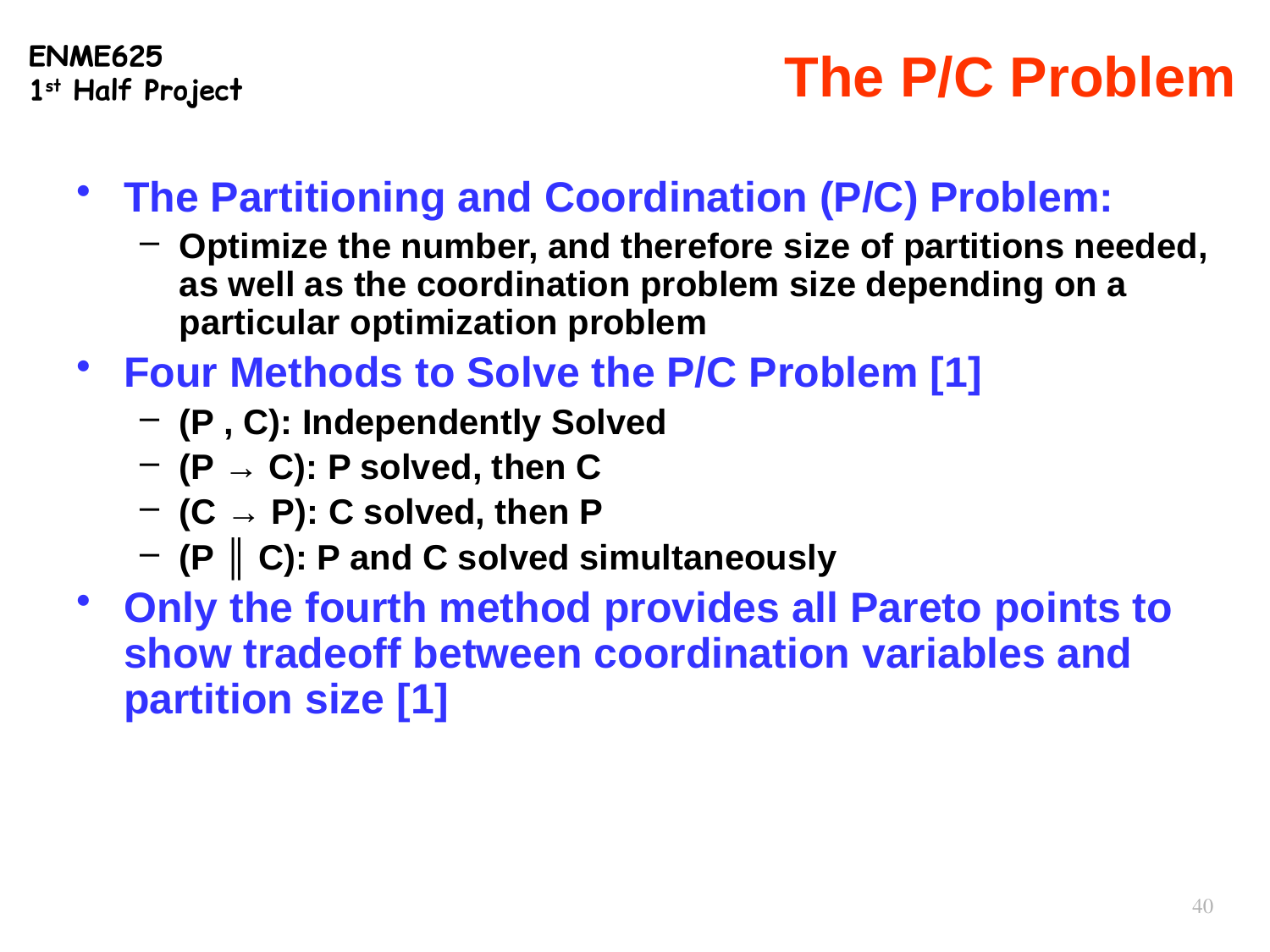

# The P/C Problem
The Partitioning and Coordination (P/C) Problem:
Optimize the number, and therefore size of partitions needed, as well as the coordination problem size depending on a particular optimization problem
Four Methods to Solve the P/C Problem [1]
(P , C): Independently Solved
(P → C): P solved, then C
(C → P): C solved, then P
(P ║ C): P and C solved simultaneously
Only the fourth method provides all Pareto points to show tradeoff between coordination variables and partition size [1]

40